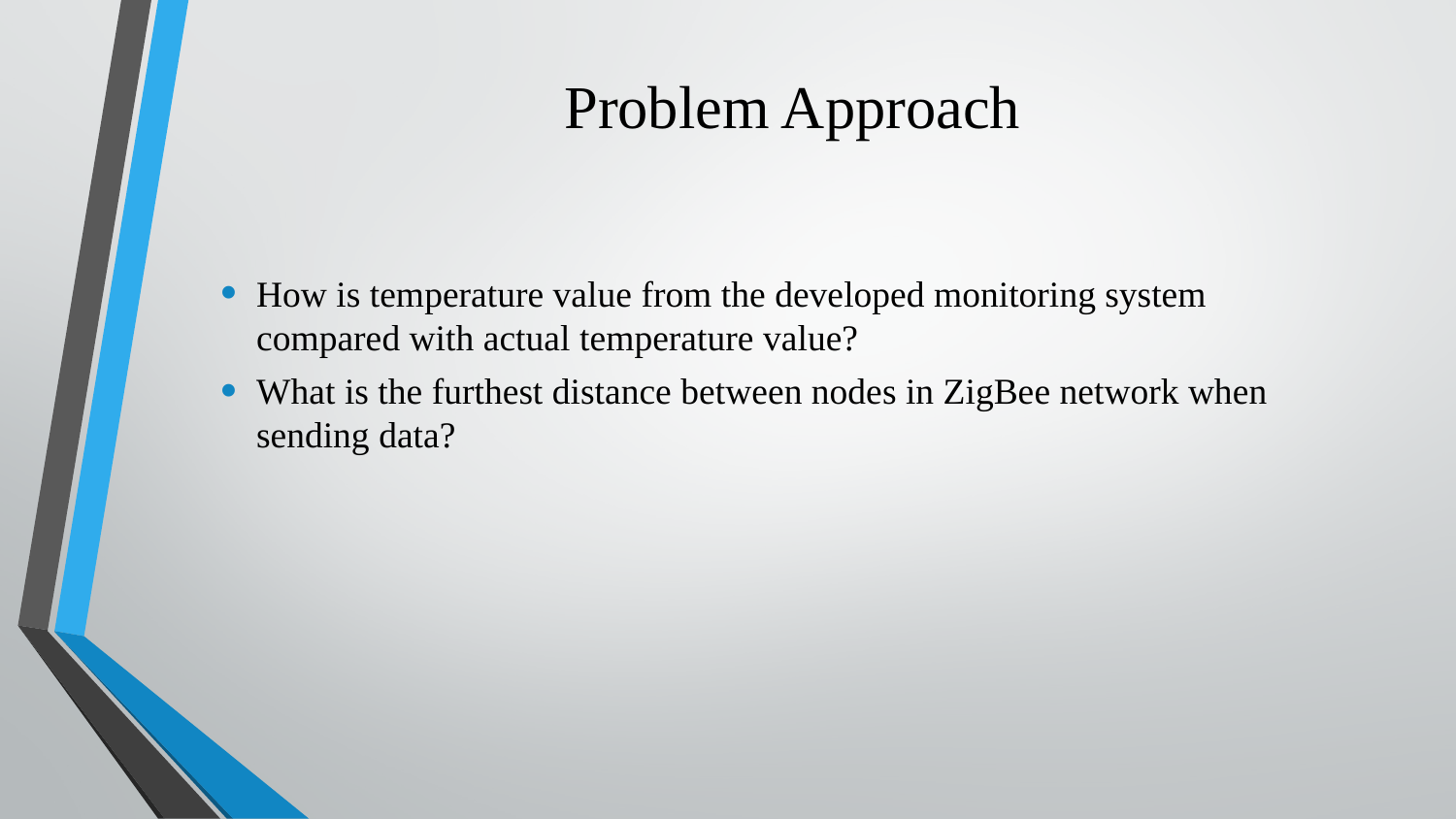

# Problem Approach
How is temperature value from the developed monitoring system compared with actual temperature value?
What is the furthest distance between nodes in ZigBee network when sending data?